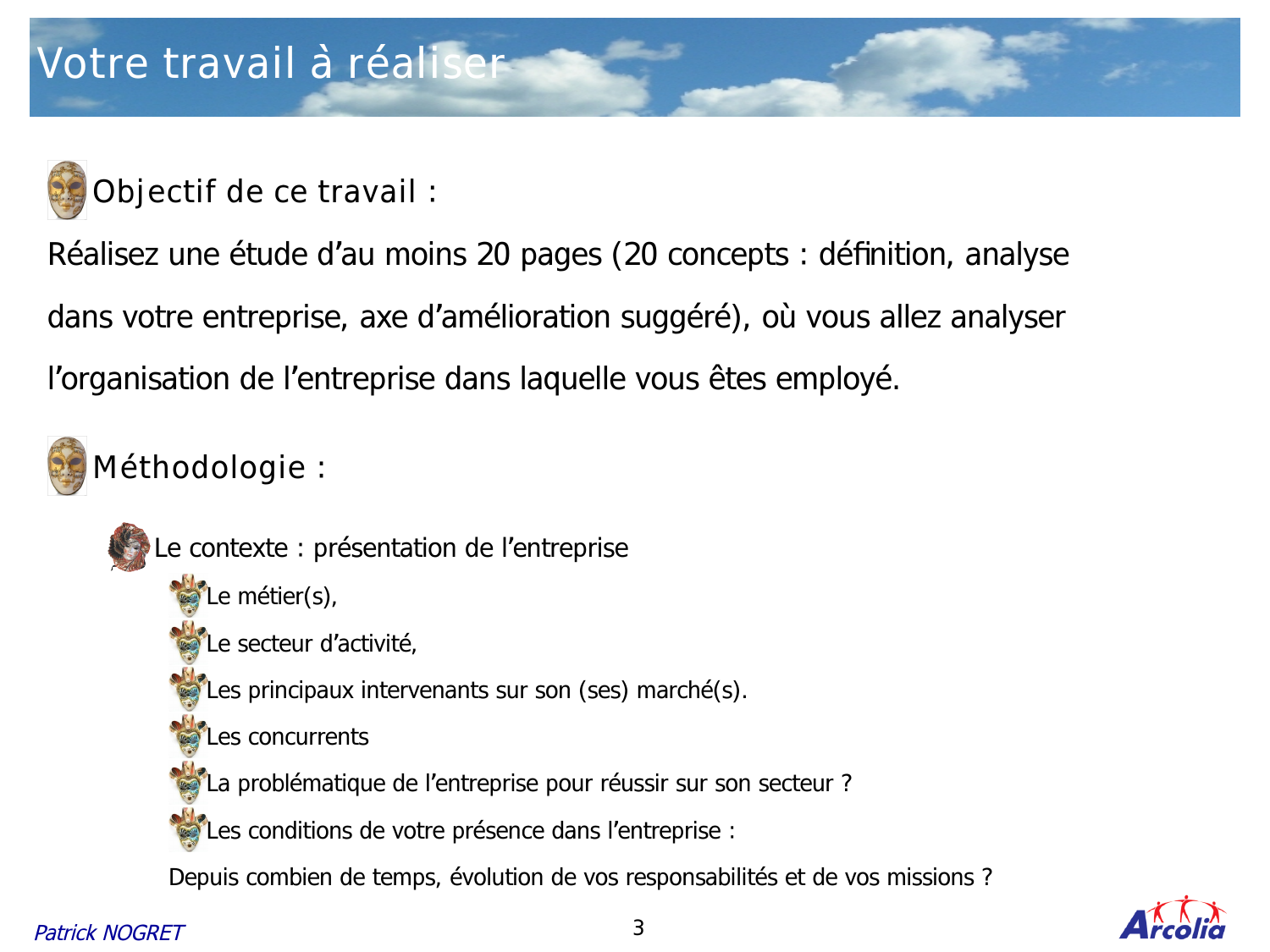

# Votre travail à réaliser
Objectif de ce travail :
Réalisez une étude d’au moins 20 pages (20 concepts : définition, analyse
dans votre entreprise, axe d’amélioration suggéré), où vous allez analyser
l’organisation de l’entreprise dans laquelle vous êtes employé.

Méthodologie :

 Le contexte : présentation de l’entreprise
 Le métier(s),
 Le secteur d’activité,
 Les principaux intervenants sur son (ses) marché(s).
 Les concurrents
 La problématique de l’entreprise pour réussir sur son secteur ?
 Les conditions de votre présence dans l’entreprise :
Depuis combien de temps, évolution de vos responsabilités et de vos missions ?